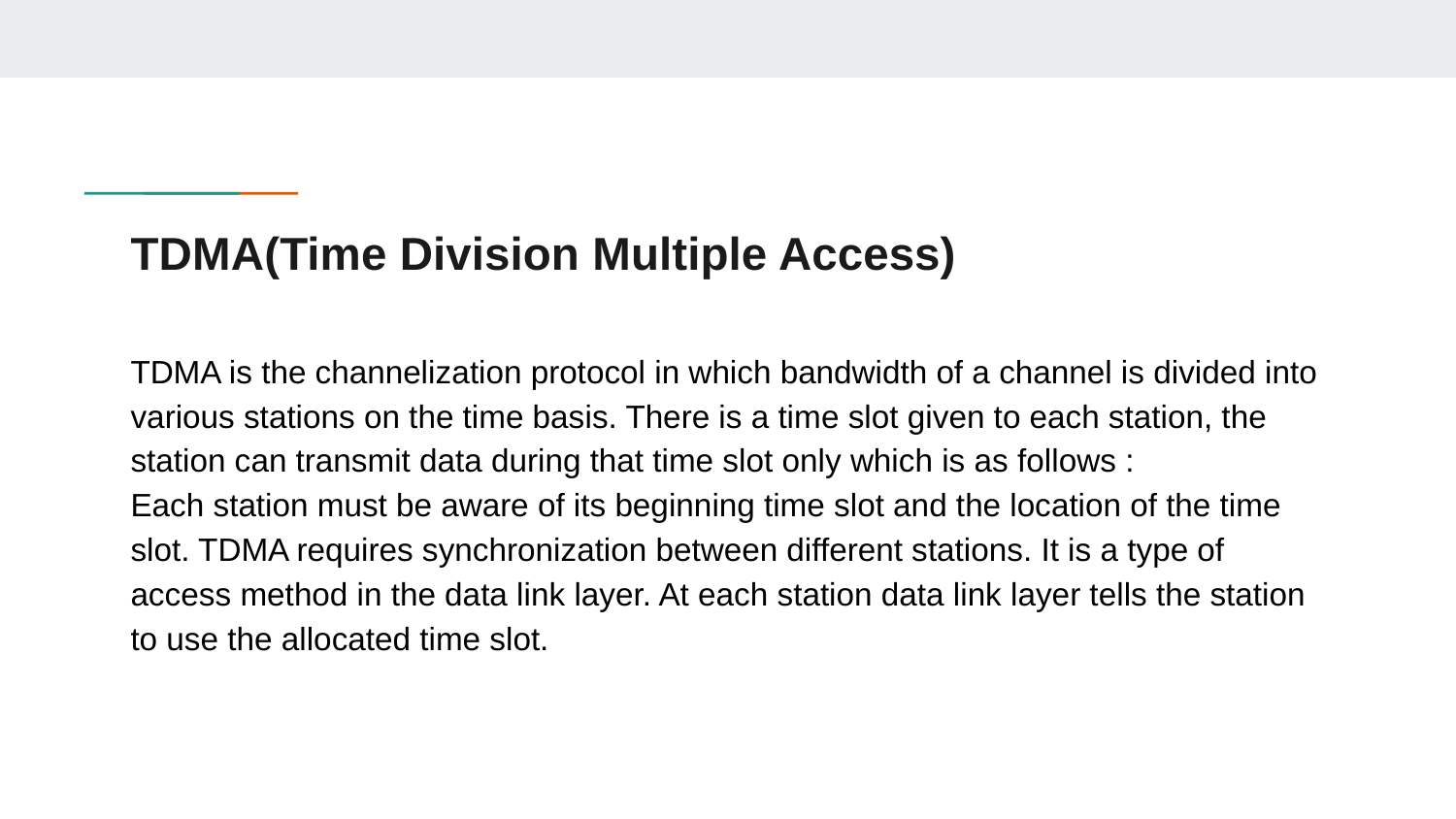

# TDMA(Time Division Multiple Access)
TDMA is the channelization protocol in which bandwidth of a channel is divided into various stations on the time basis. There is a time slot given to each station, the station can transmit data during that time slot only which is as follows :
Each station must be aware of its beginning time slot and the location of the time slot. TDMA requires synchronization between different stations. It is a type of access method in the data link layer. At each station data link layer tells the station to use the allocated time slot.